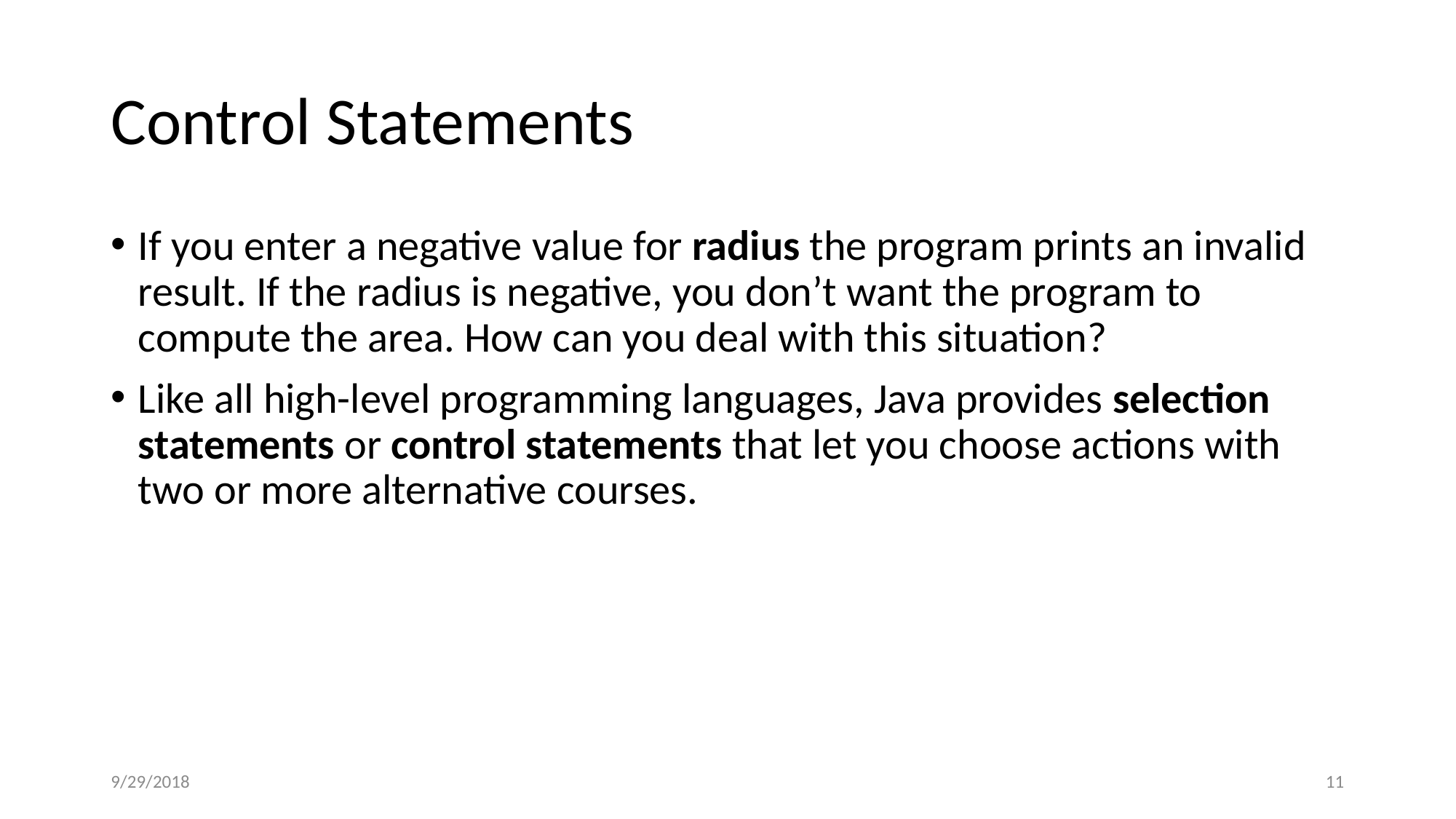

# Control Statements
If you enter a negative value for radius the program prints an invalid result. If the radius is negative, you don’t want the program to compute the area. How can you deal with this situation?
Like all high-level programming languages, Java provides selection statements or control statements that let you choose actions with two or more alternative courses.
9/29/2018
11